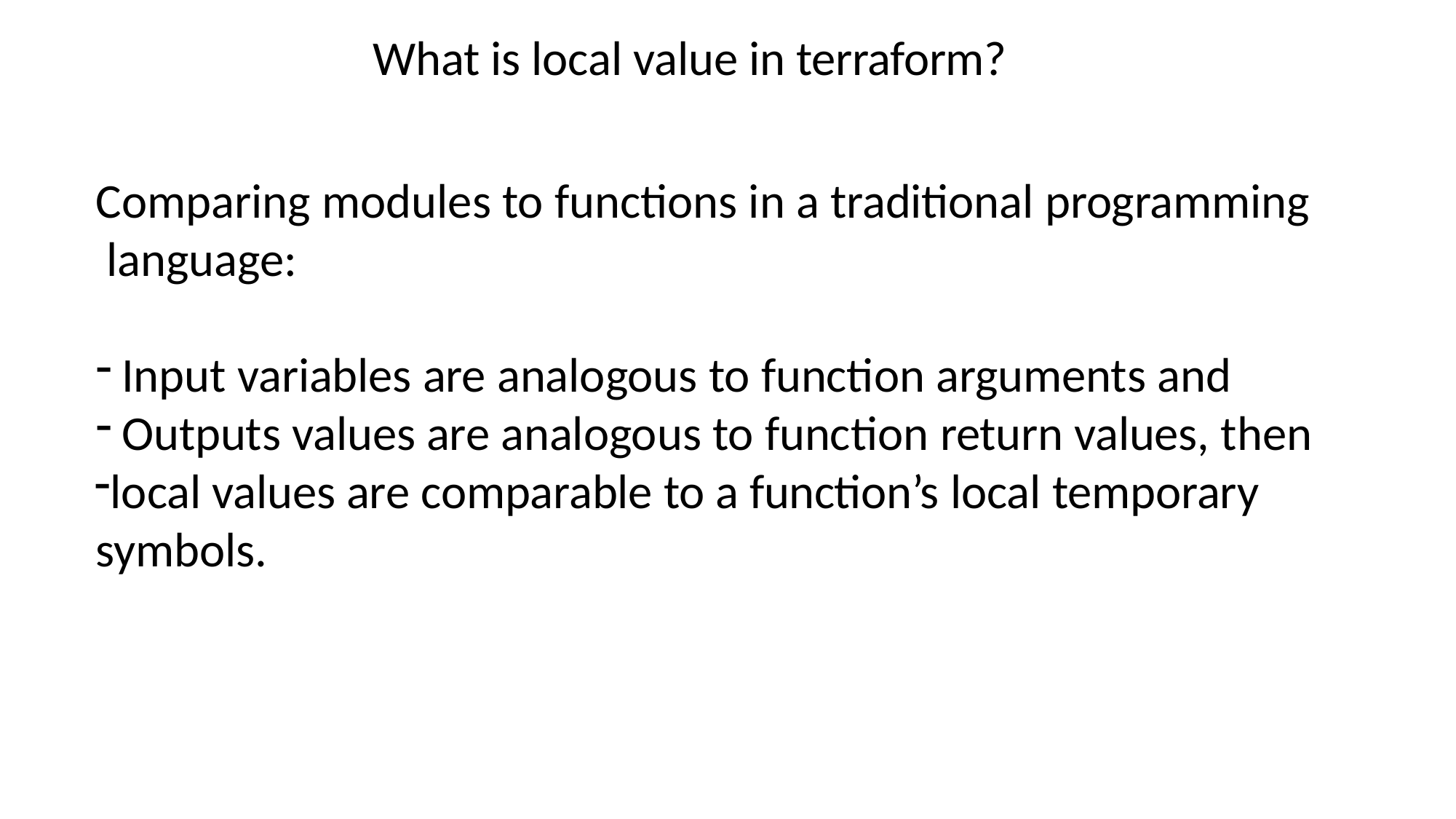

What is local value in terraform?

Comparing modules to functions in a traditional programming  language:

Input variables are analogous to function arguments and
Outputs values are analogous to function return values, then
local values are comparable to a function’s local temporary  symbols.